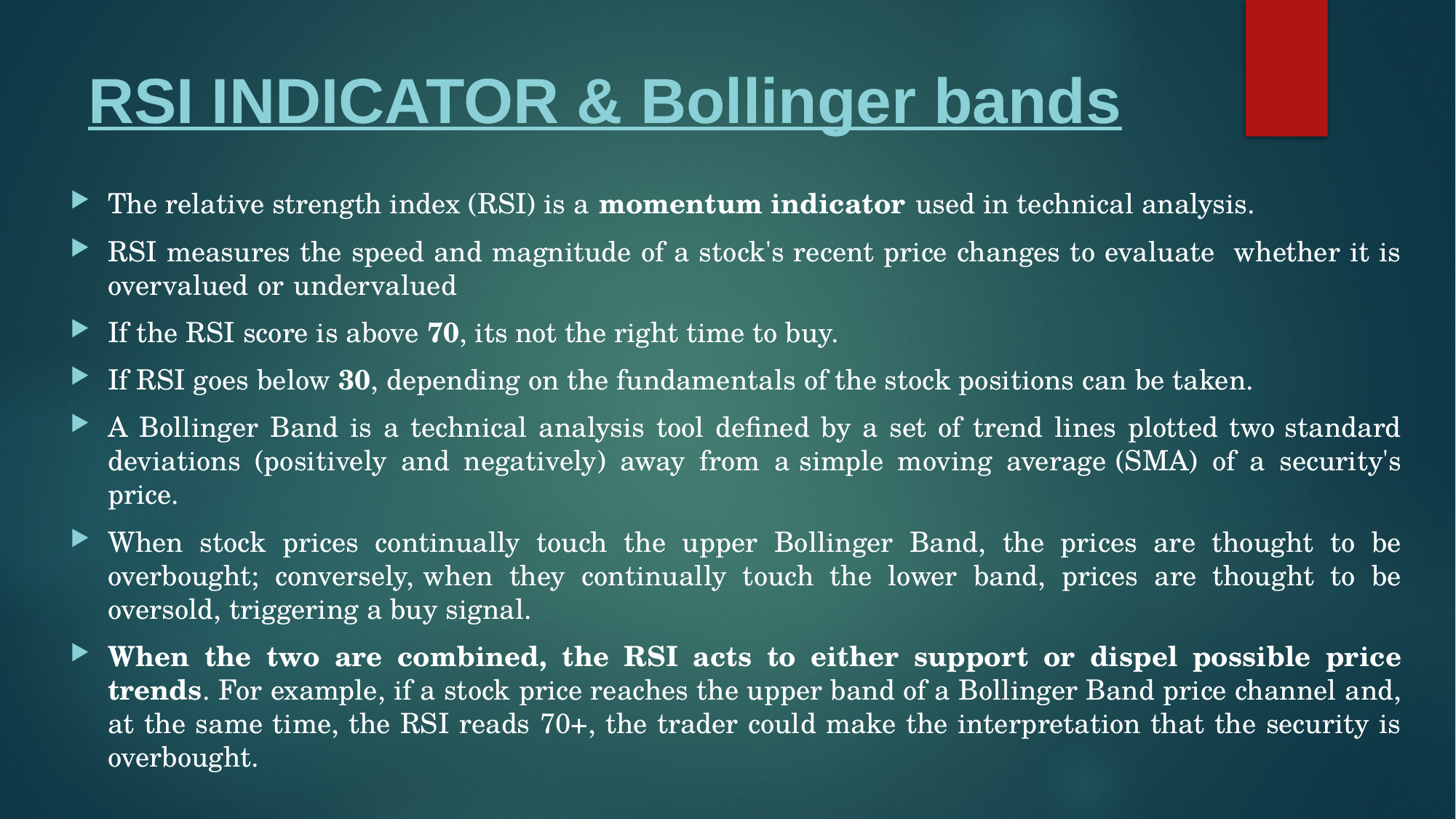

# RSI INDICATOR & Bollinger bands
The relative strength index (RSI) is a momentum indicator used in technical analysis.
RSI measures the speed and magnitude of a stock's recent price changes to evaluate  whether it is overvalued or undervalued
If the RSI score is above 70, its not the right time to buy.
If RSI goes below 30, depending on the fundamentals of the stock positions can be taken.
A Bollinger Band is a technical analysis tool defined by a set of trend lines plotted two standard deviations (positively and negatively) away from a simple moving average (SMA) of a security's price.
When stock prices continually touch the upper Bollinger Band, the prices are thought to be overbought; conversely, when they continually touch the lower band, prices are thought to be oversold, triggering a buy signal.
When the two are combined, the RSI acts to either support or dispel possible price trends. For example, if a stock price reaches the upper band of a Bollinger Band price channel and, at the same time, the RSI reads 70+, the trader could make the interpretation that the security is overbought.